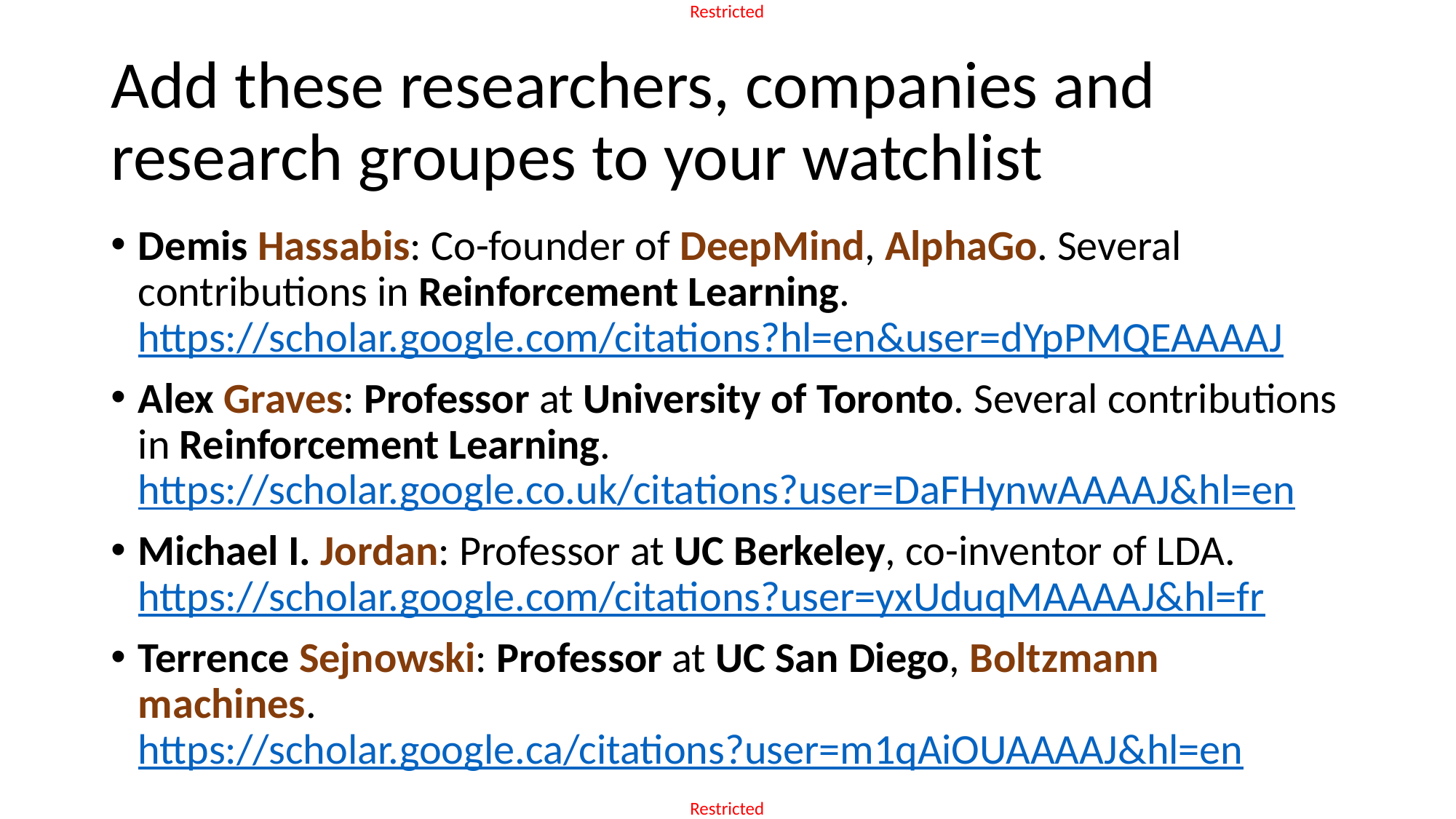

# Add these researchers, companies and research groupes to your watchlist
Demis Hassabis: Co-founder of DeepMind, AlphaGo. Several contributions in Reinforcement Learning.
https://scholar.google.com/citations?hl=en&user=dYpPMQEAAAAJ
Alex Graves: Professor at University of Toronto. Several contributions in Reinforcement Learning. https://scholar.google.co.uk/citations?user=DaFHynwAAAAJ&hl=en
Michael I. Jordan: Professor at UC Berkeley, co-inventor of LDA.
https://scholar.google.com/citations?user=yxUduqMAAAAJ&hl=fr
Terrence Sejnowski: Professor at UC San Diego, Boltzmann machines. https://scholar.google.ca/citations?user=m1qAiOUAAAAJ&hl=en